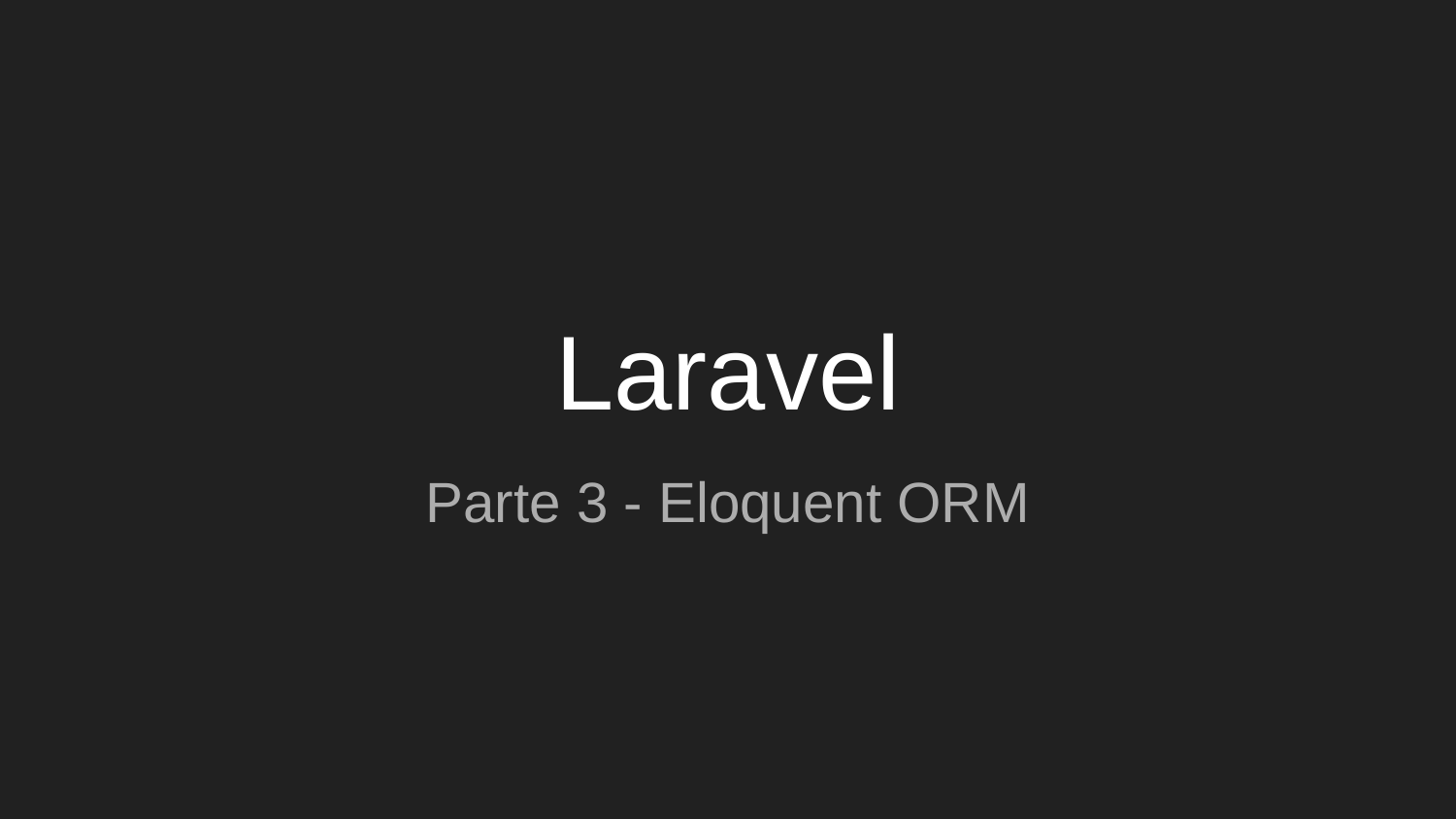

# Laravel
Parte 3 - Eloquent ORM